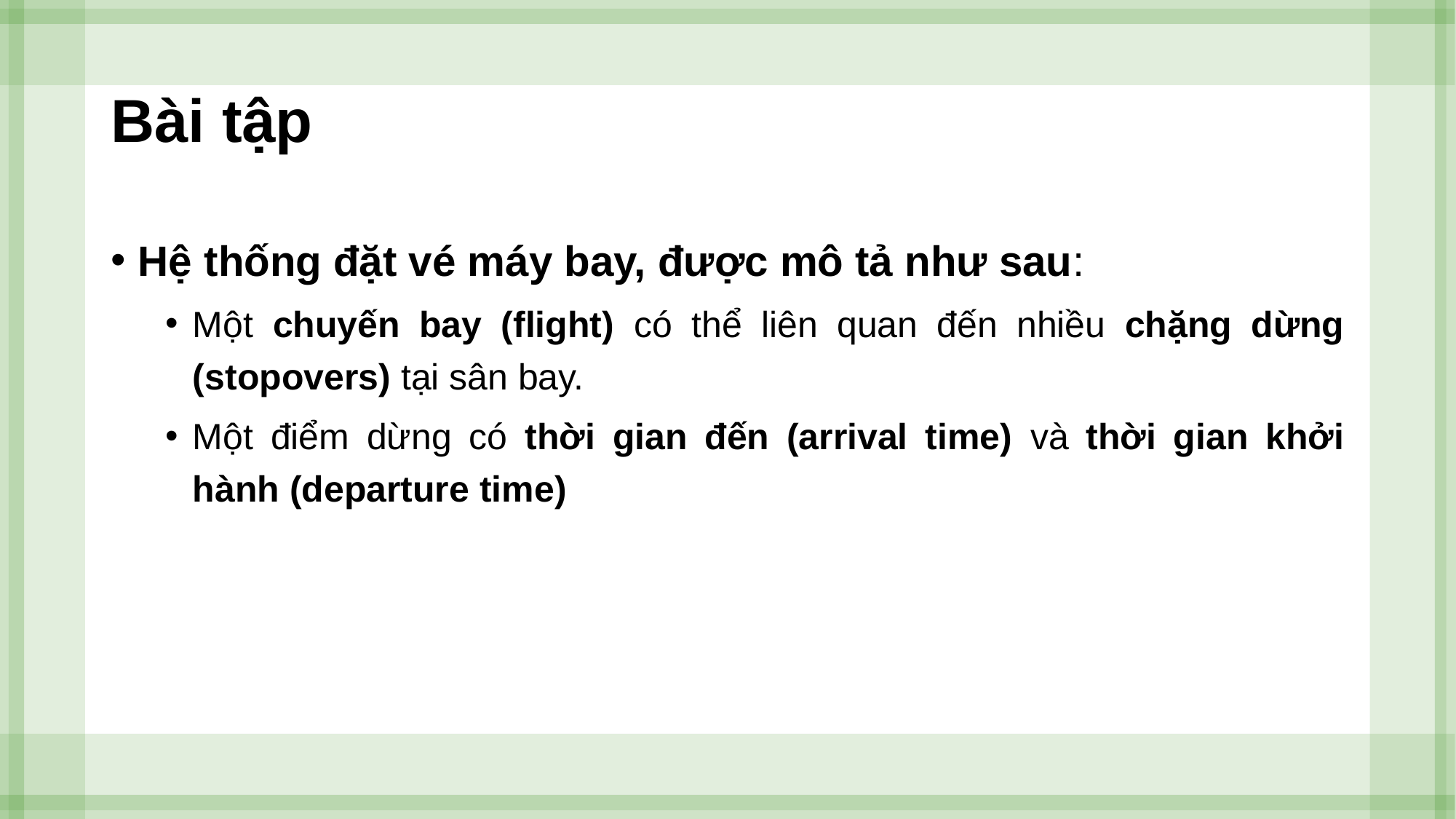

# Bài tập
Hệ thống đặt vé máy bay, được mô tả như sau:
Một chuyến bay (flight) có thể liên quan đến nhiều chặng dừng (stopovers) tại sân bay.
Một điểm dừng có thời gian đến (arrival time) và thời gian khởi hành (departure time)